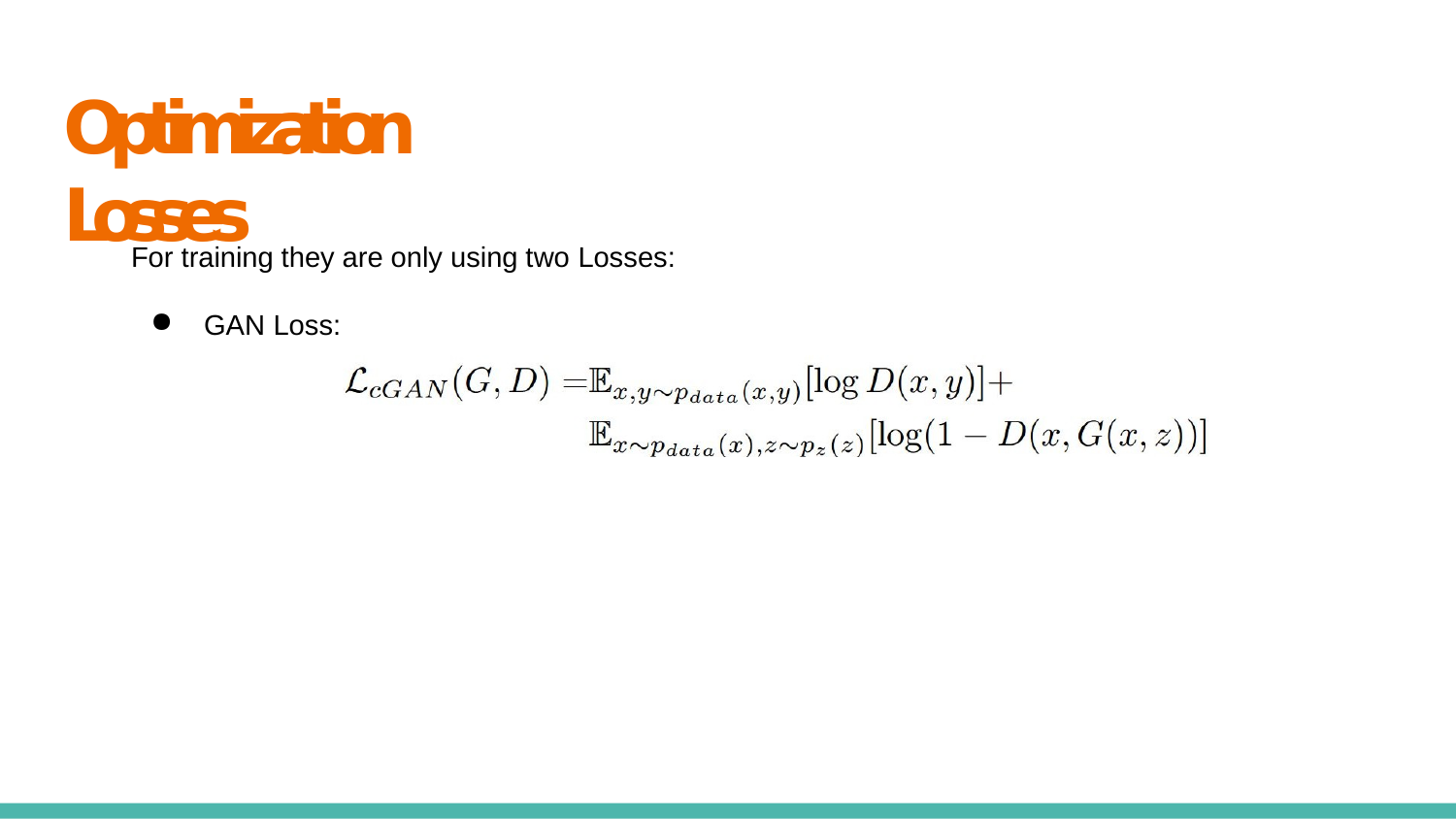

# Optimization Losses
For training they are only using two Losses:

GAN Loss: